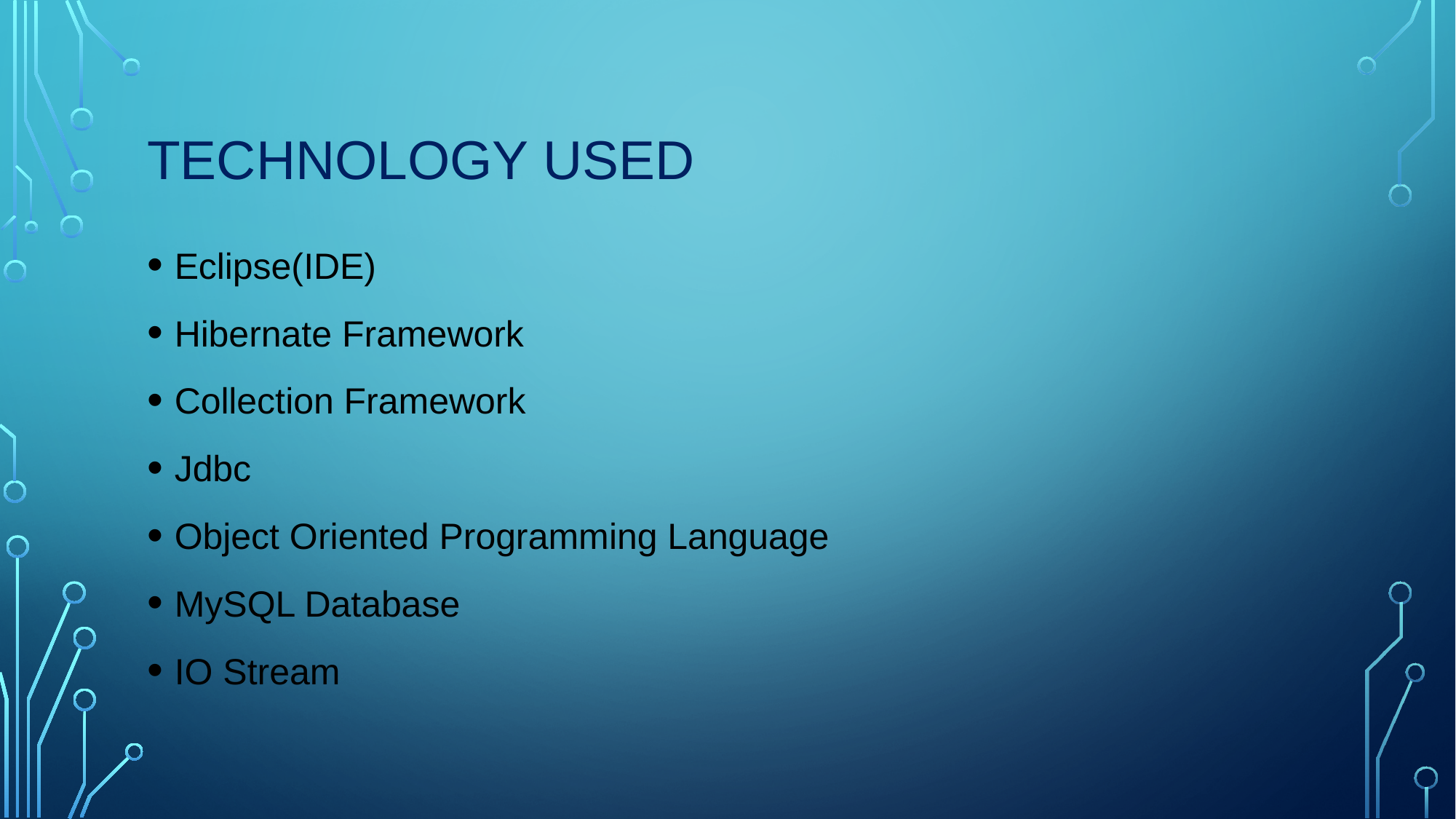

# Technology used
Eclipse(IDE)
Hibernate Framework
Collection Framework
Jdbc
Object Oriented Programming Language
MySQL Database
IO Stream